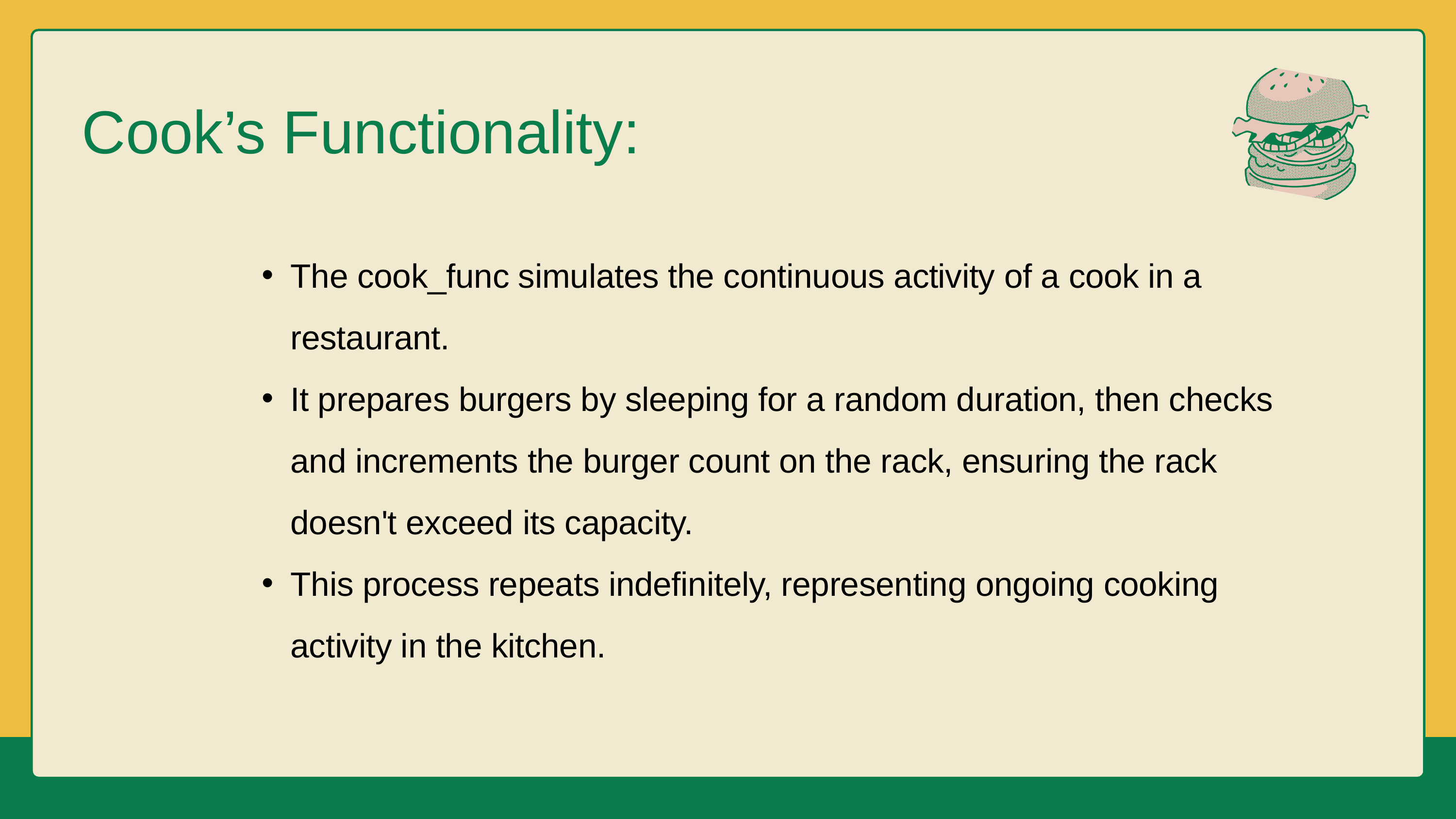

Cook’s Functionality:
The cook_func simulates the continuous activity of a cook in a restaurant.
It prepares burgers by sleeping for a random duration, then checks and increments the burger count on the rack, ensuring the rack doesn't exceed its capacity.
This process repeats indefinitely, representing ongoing cooking activity in the kitchen.